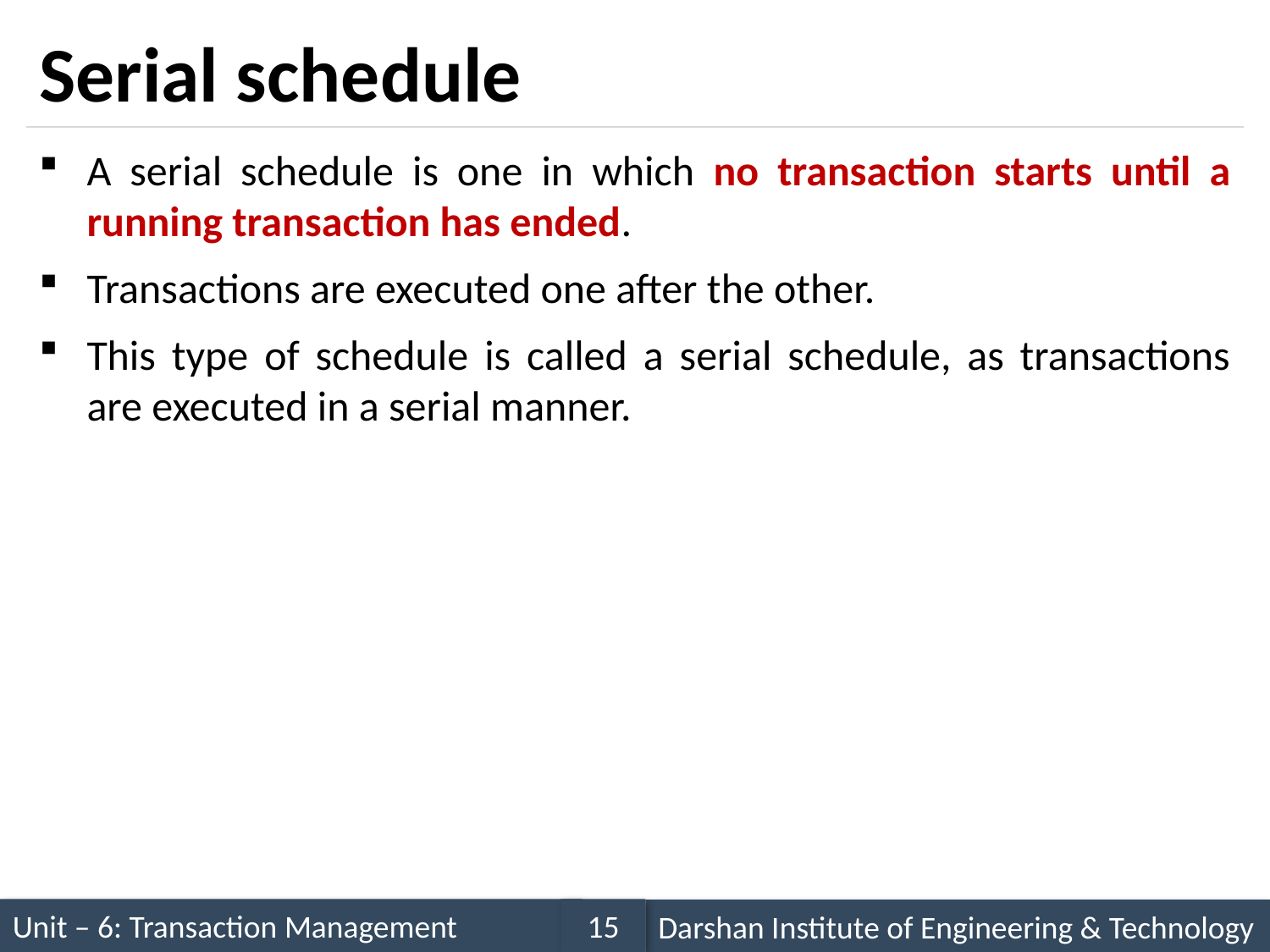

# Serial schedule
A serial schedule is one in which no transaction starts until a running transaction has ended.
Transactions are executed one after the other.
This type of schedule is called a serial schedule, as transactions are executed in a serial manner.